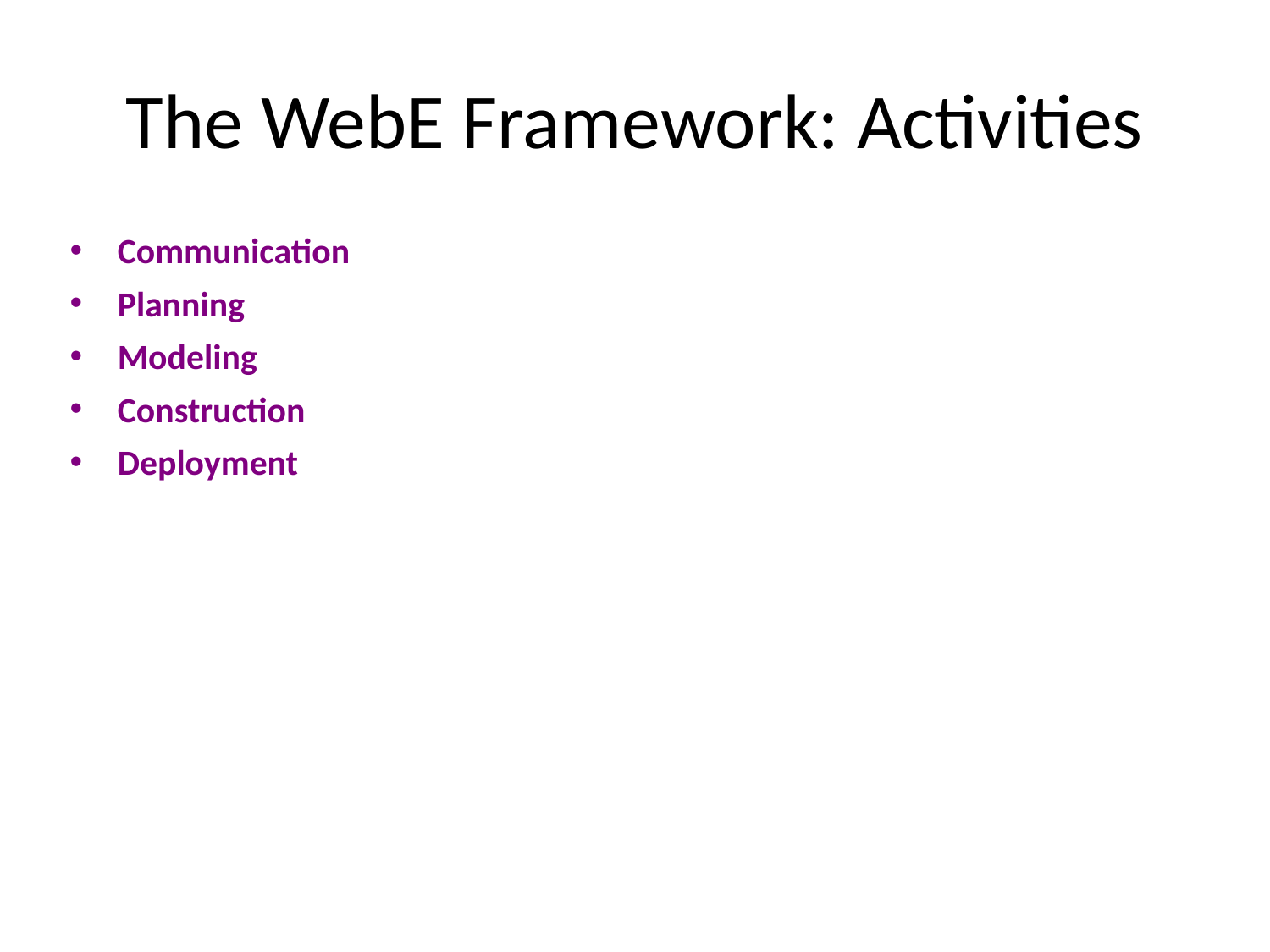

# The WebE Framework: Activities
Communication
Planning
Modeling
Construction
Deployment
20